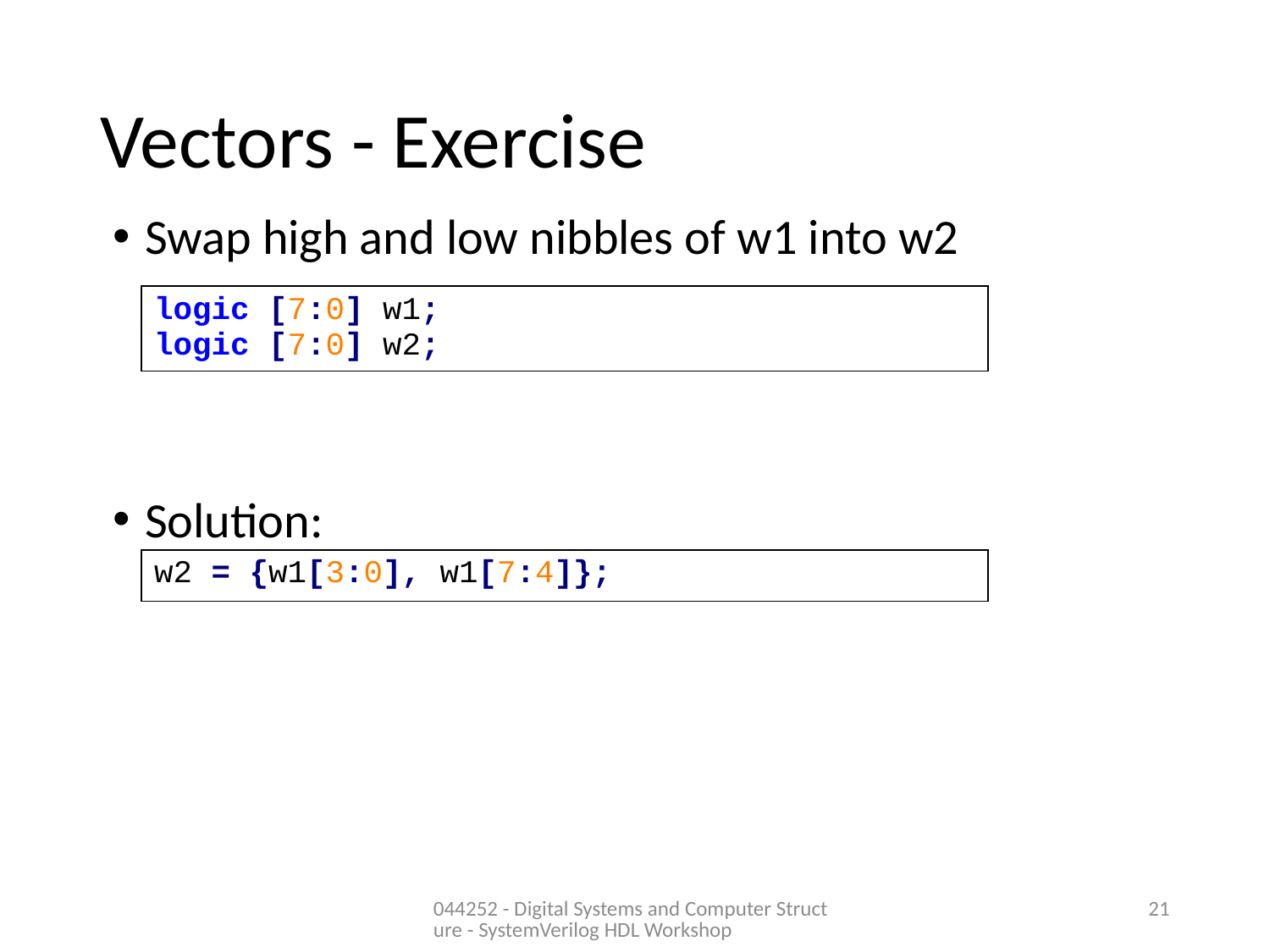

# Vectors - Exercise
Swap high and low nibbles of w1 into w2

Solution:
| logic [7:0] w1; logic [7:0] w2; |
| --- |
| w2 = {w1[3:0], w1[7:4]}; |
| --- |
044252 - Digital Systems and Computer Structure - SystemVerilog HDL Workshop
21